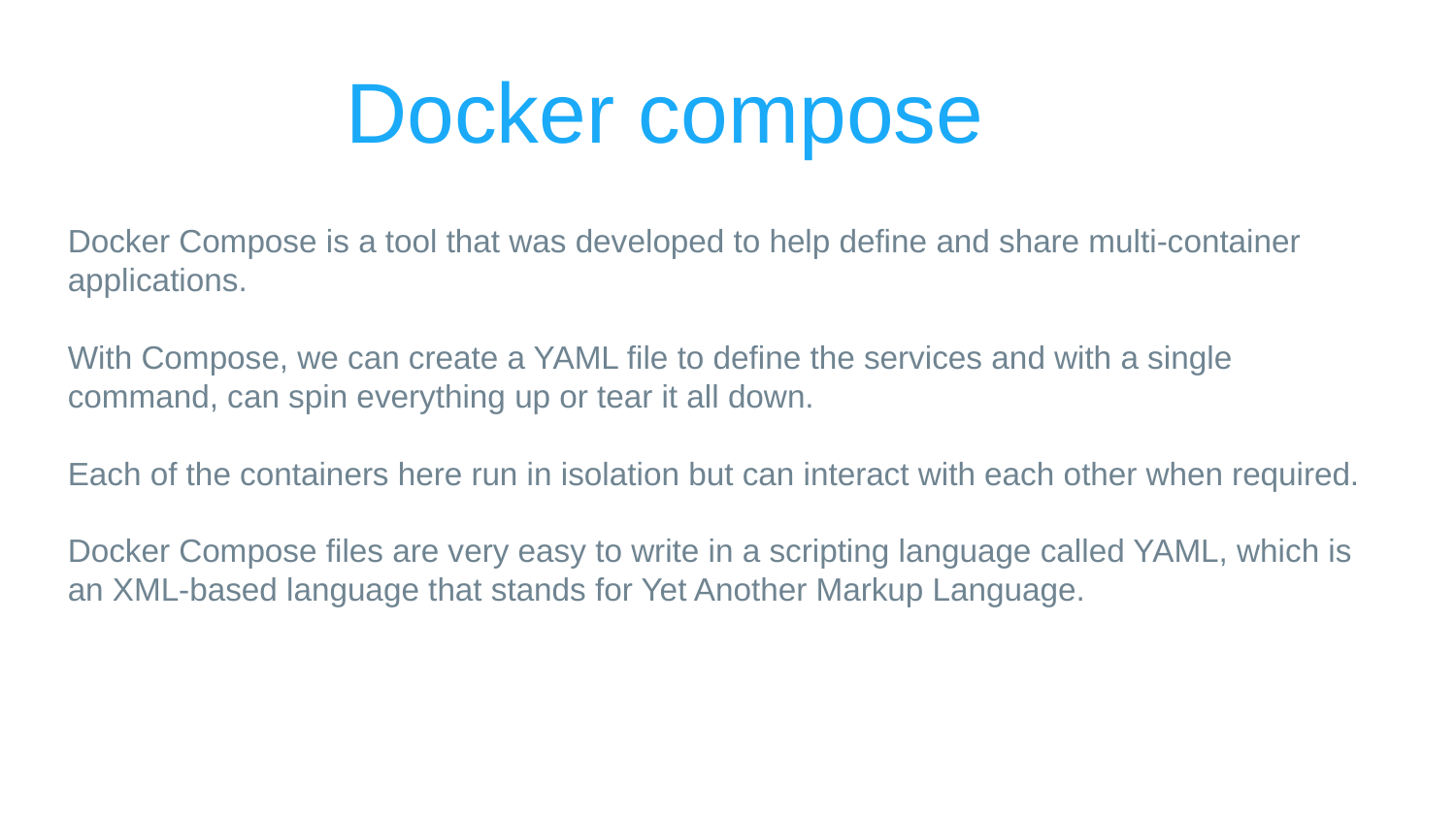

# Docker compose

Docker Compose is a tool that was developed to help define and share multi-container applications.
With Compose, we can create a YAML file to define the services and with a single command, can spin everything up or tear it all down.

Each of the containers here run in isolation but can interact with each other when required.
Docker Compose files are very easy to write in a scripting language called YAML, which is an XML-based language that stands for Yet Another Markup Language.